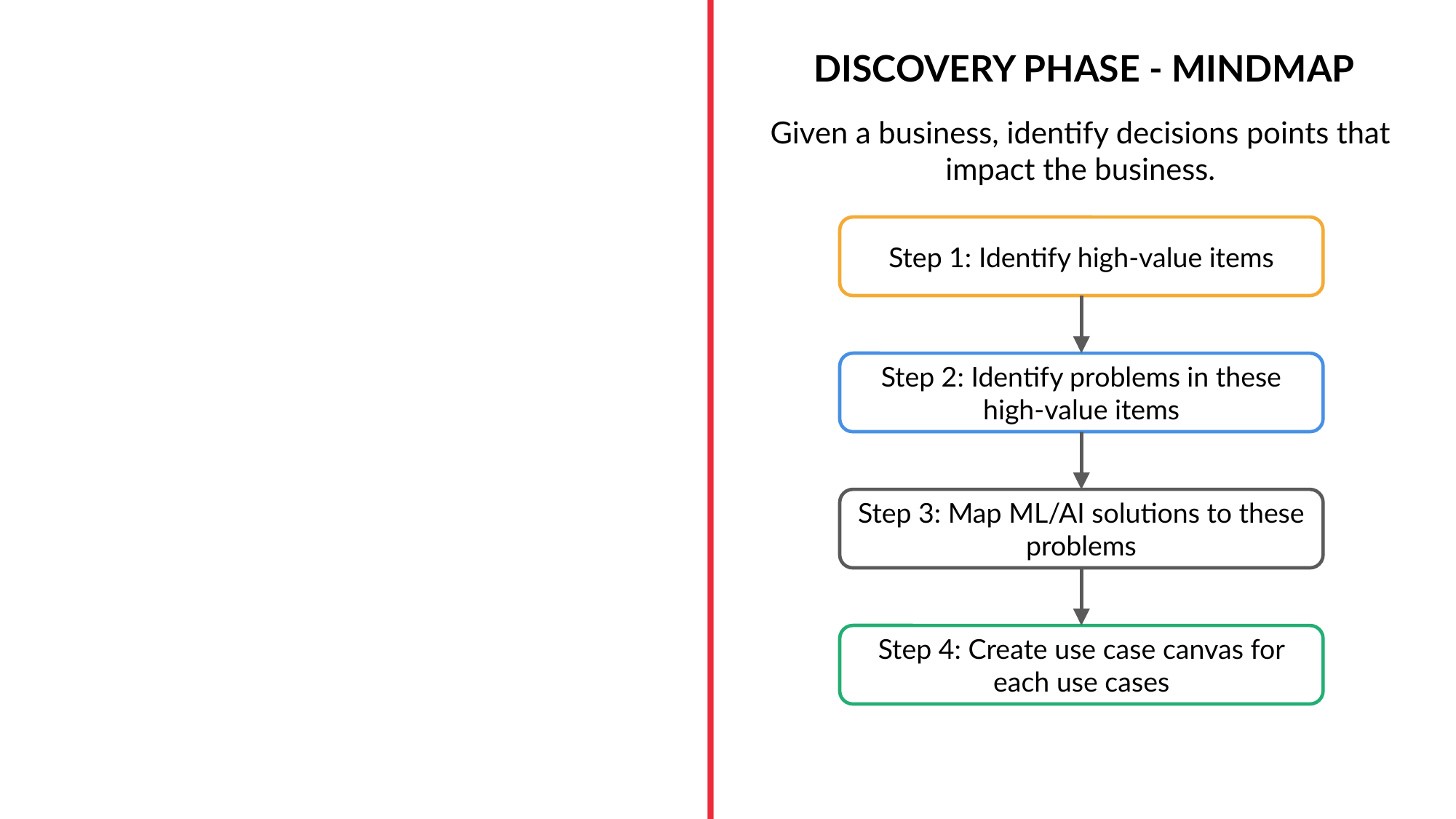

DISCOVERY PHASE - MINDMAP
Given a business, identify decisions points that  impact the business.
Step 1: Identify high-value items
Step 2: Identify problems in these high-value items
Step 3: Map ML/AI solutions to these problems
Step 4: Create use case canvas for each use cases